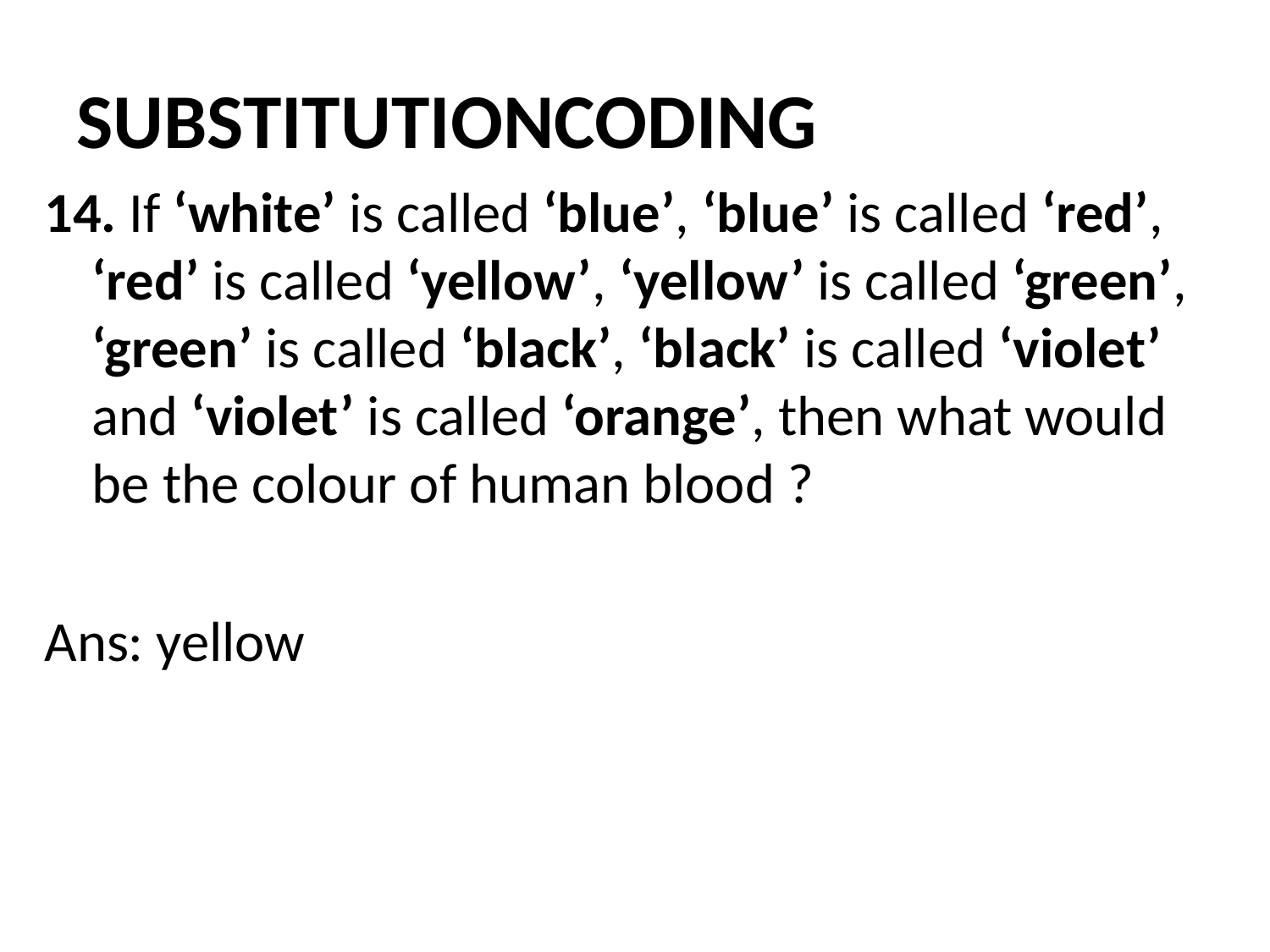

# SUBSTITUTIONCODING
14. If ‘white’ is called ‘blue’, ‘blue’ is called ‘red’, ‘red’ is called ‘yellow’, ‘yellow’ is called ‘green’, ‘green’ is called ‘black’, ‘black’ is called ‘violet’ and ‘violet’ is called ‘orange’, then what would be the colour of human blood ?

Ans: yellow